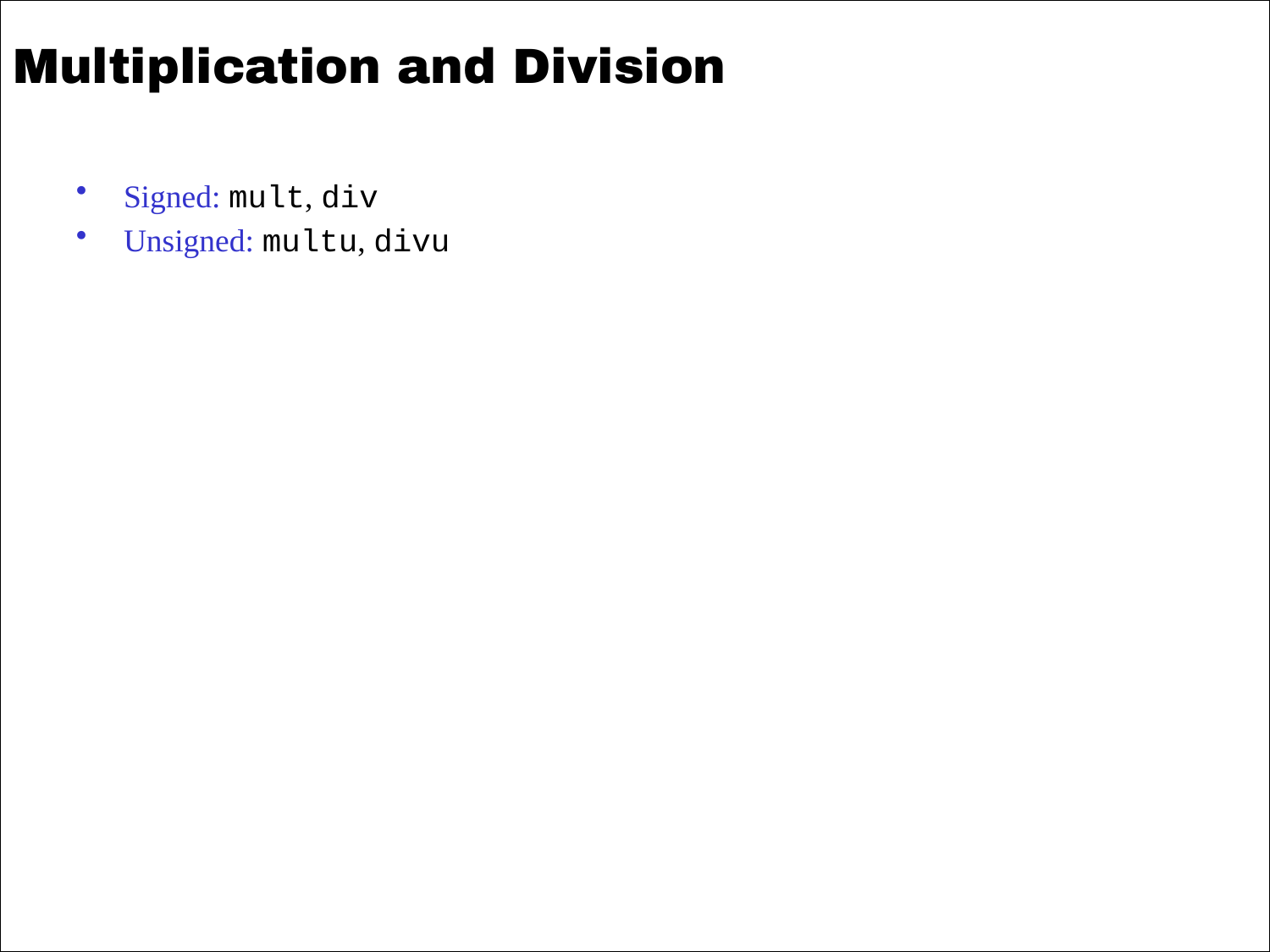

# Multiplication and Division

Signed: mult, div
Unsigned: multu, divu